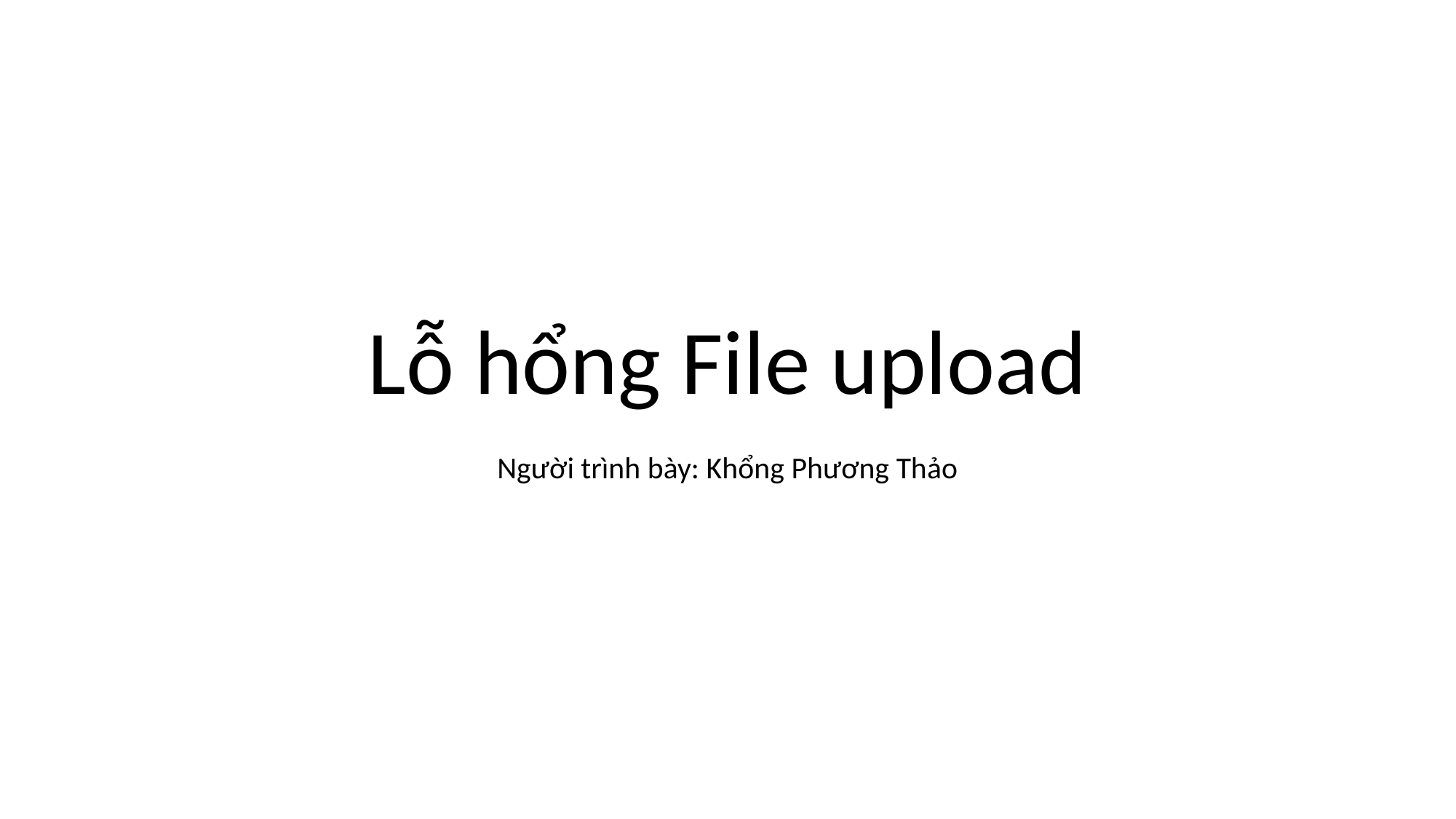

# Lỗ hổng File upload
Người trình bày: Khổng Phương Thảo